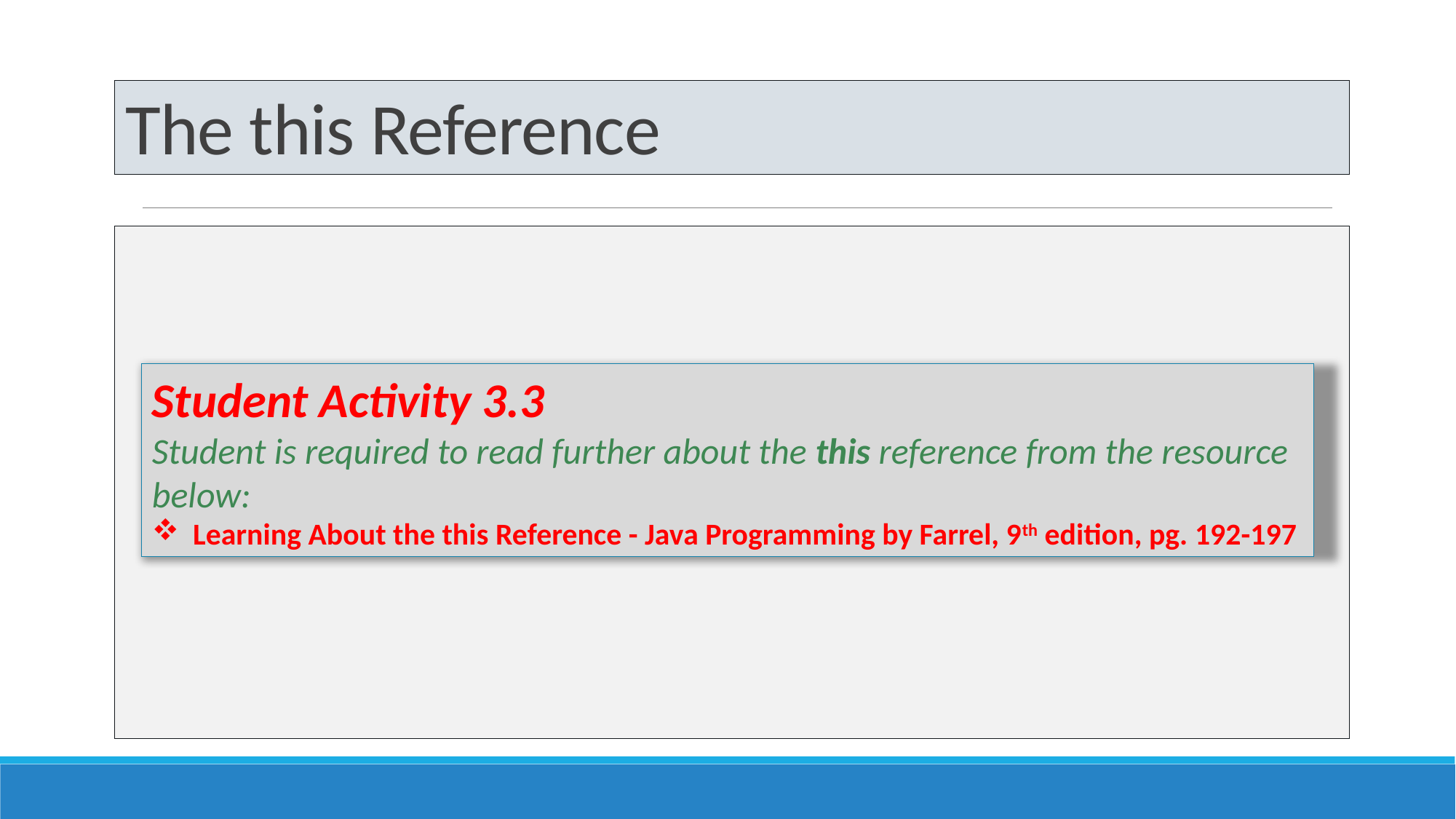

# The this Reference

Student Activity 3.3
Student is required to read further about the this reference from the resource below:
Learning About the this Reference - Java Programming by Farrel, 9th edition, pg. 192-197